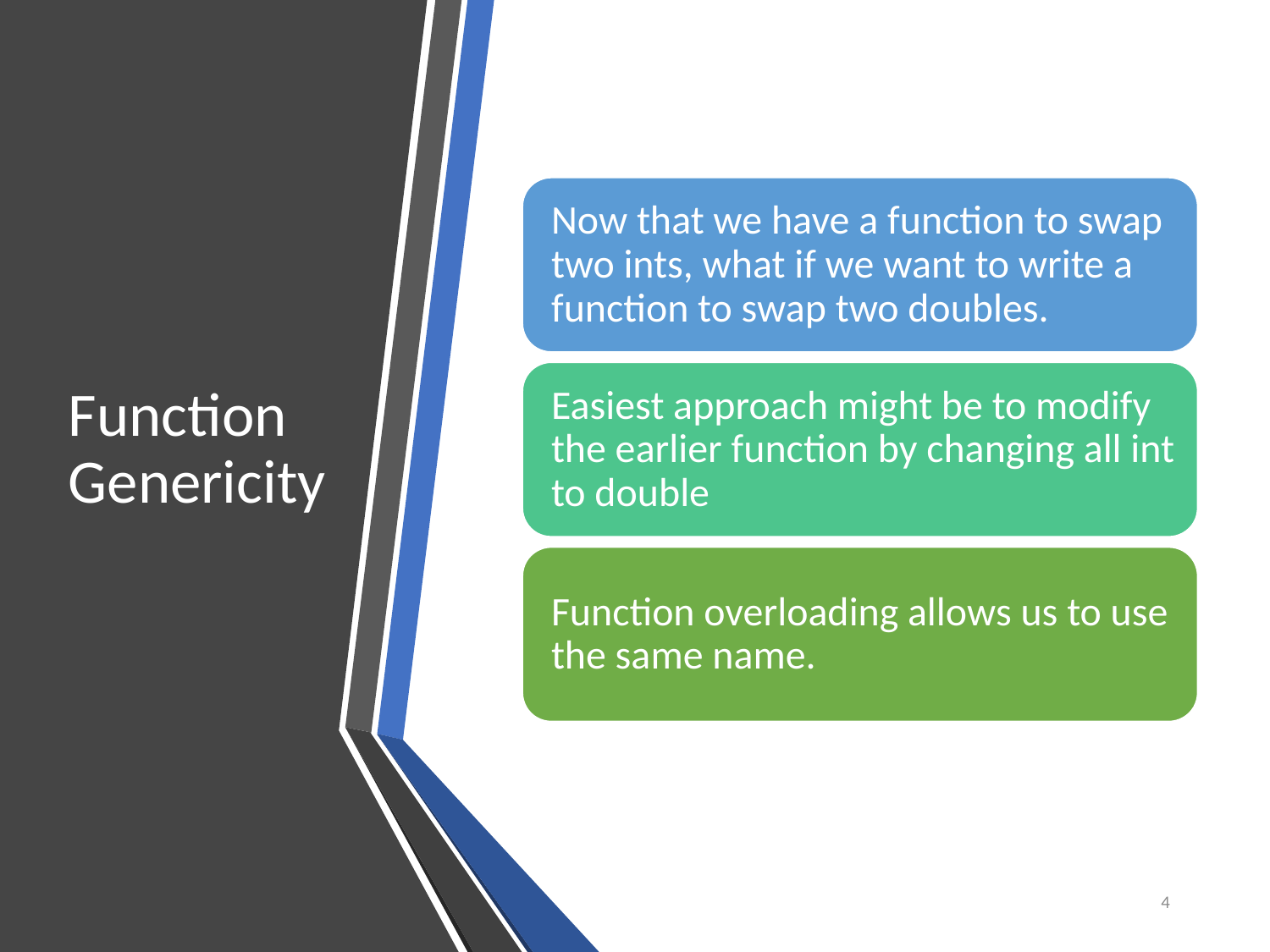

# Function Genericity
Now that we have a function to swap two ints, what if we want to write a function to swap two doubles.
Easiest approach might be to modify the earlier function by changing all int to double
Function overloading allows us to use the same name.
4